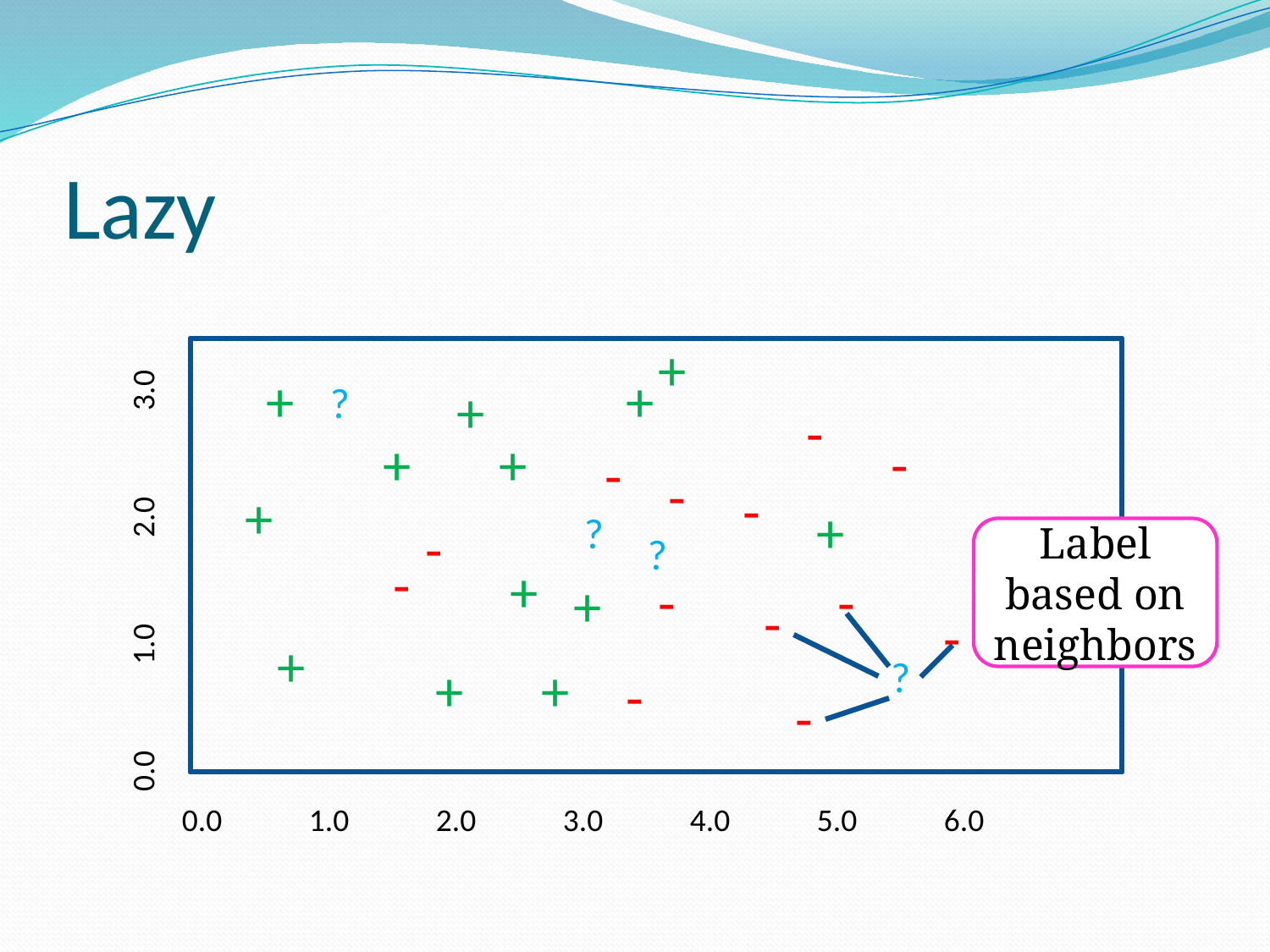

# Lazy
0.0	1.0	2.0	3.0
+

+
+
?
+
-
+
+
-
-
-
-
+
+
?
-
Label based on neighbors
?
-
+
-
-
+
-
-
+
?
+
+
-
-
0.0	1.0	2.0	3.0	4.0	5.0	6.0